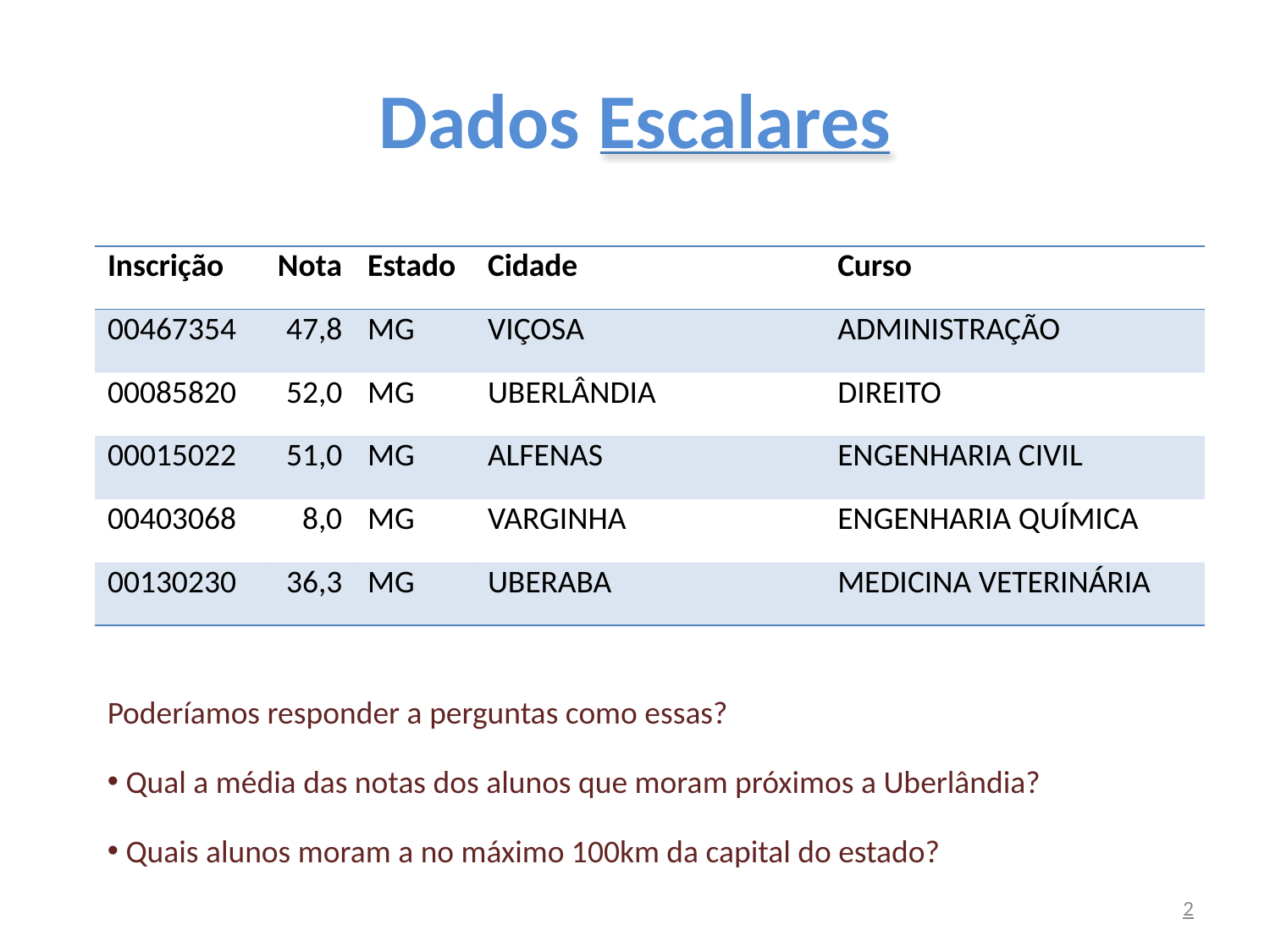

# Dados Escalares
| Inscrição | Nota | Estado | Cidade | Curso |
| --- | --- | --- | --- | --- |
| 00467354 | 47,8 | MG | VIÇOSA | ADMINISTRAÇÃO |
| 00085820 | 52,0 | MG | UBERLÂNDIA | DIREITO |
| 00015022 | 51,0 | MG | ALFENAS | ENGENHARIA CIVIL |
| 00403068 | 8,0 | MG | VARGINHA | ENGENHARIA QUÍMICA |
| 00130230 | 36,3 | MG | UBERABA | MEDICINA VETERINÁRIA |
Poderíamos responder a perguntas como essas?
 Qual a média das notas dos alunos que moram próximos a Uberlândia?
 Quais alunos moram a no máximo 100km da capital do estado?
2